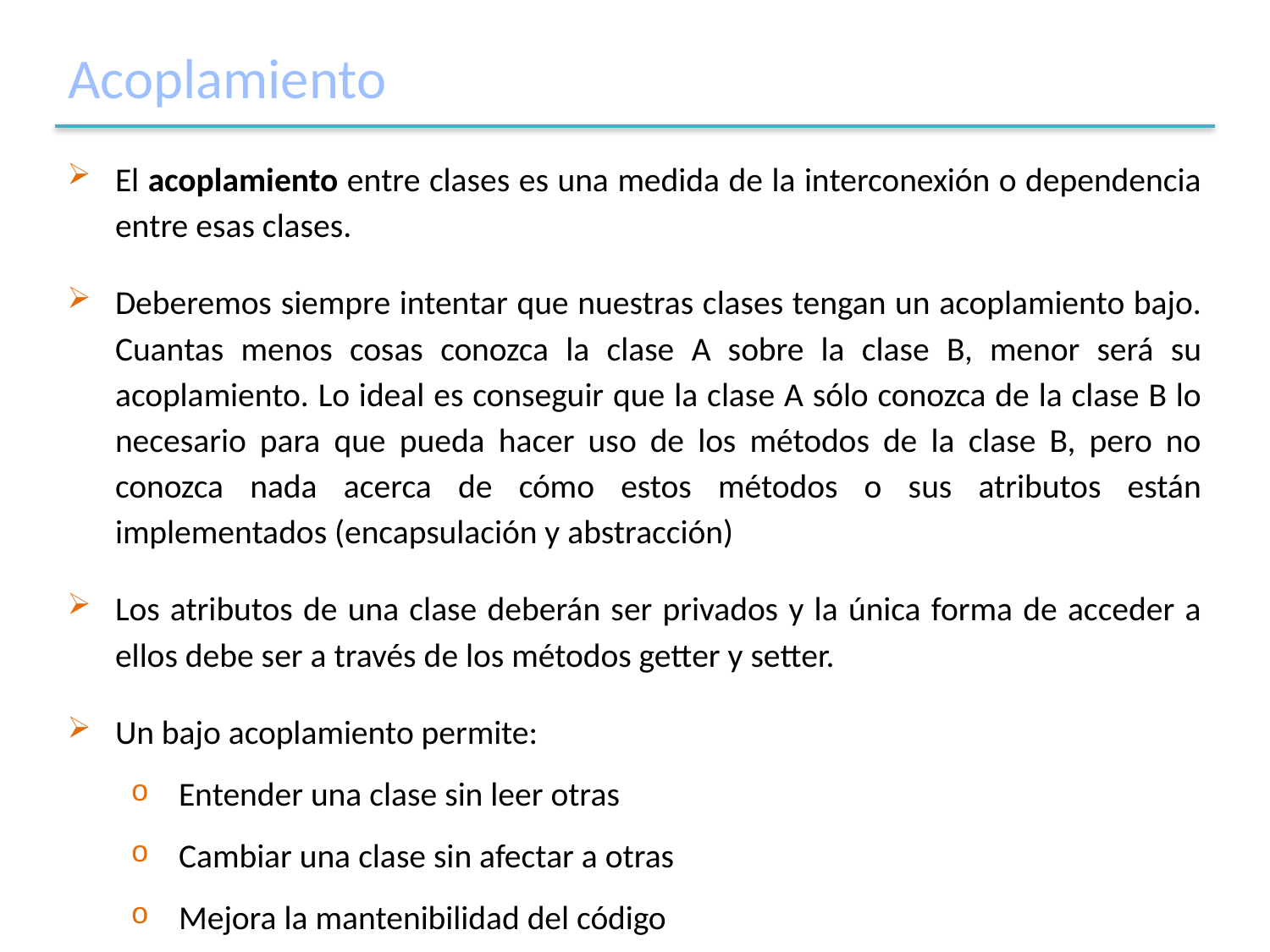

# Acoplamiento
El acoplamiento entre clases es una medida de la interconexión o dependencia entre esas clases.
Deberemos siempre intentar que nuestras clases tengan un acoplamiento bajo. Cuantas menos cosas conozca la clase A sobre la clase B, menor será su acoplamiento. Lo ideal es conseguir que la clase A sólo conozca de la clase B lo necesario para que pueda hacer uso de los métodos de la clase B, pero no conozca nada acerca de cómo estos métodos o sus atributos están implementados (encapsulación y abstracción)
Los atributos de una clase deberán ser privados y la única forma de acceder a ellos debe ser a través de los métodos getter y setter.
Un bajo acoplamiento permite:
Entender una clase sin leer otras
Cambiar una clase sin afectar a otras
Mejora la mantenibilidad del código